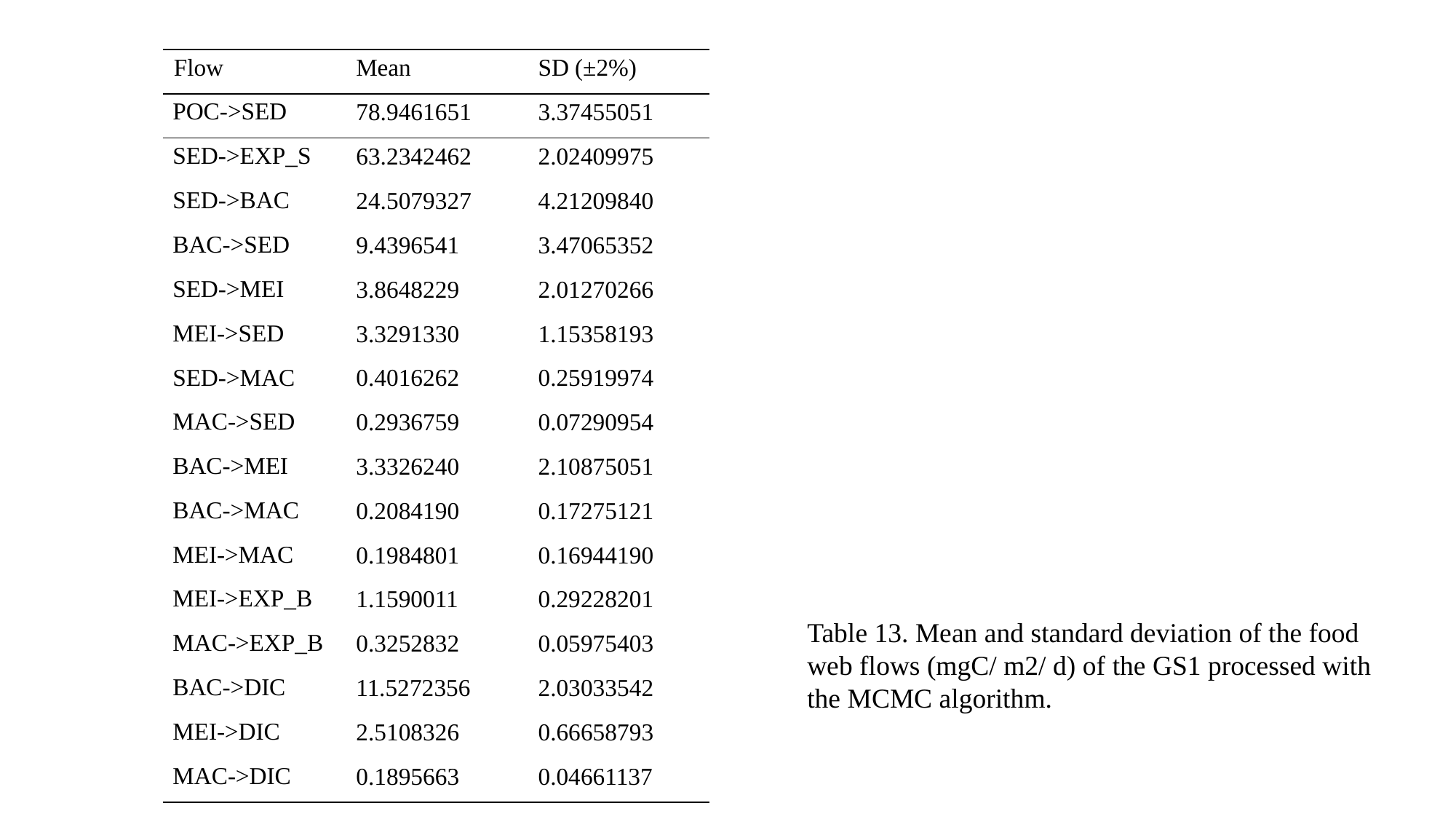

| Flow | Mean | SD (±2%) |
| --- | --- | --- |
| POC->SED | 78.9461651 | 3.37455051 |
| SED->EXP\_S | 63.2342462 | 2.02409975 |
| SED->BAC | 24.5079327 | 4.21209840 |
| BAC->SED | 9.4396541 | 3.47065352 |
| SED->MEI | 3.8648229 | 2.01270266 |
| MEI->SED | 3.3291330 | 1.15358193 |
| SED->MAC | 0.4016262 | 0.25919974 |
| MAC->SED | 0.2936759 | 0.07290954 |
| BAC->MEI | 3.3326240 | 2.10875051 |
| BAC->MAC | 0.2084190 | 0.17275121 |
| MEI->MAC | 0.1984801 | 0.16944190 |
| MEI->EXP\_B | 1.1590011 | 0.29228201 |
| MAC->EXP\_B | 0.3252832 | 0.05975403 |
| BAC->DIC | 11.5272356 | 2.03033542 |
| MEI->DIC | 2.5108326 | 0.66658793 |
| MAC->DIC | 0.1895663 | 0.04661137 |
Table 13. Mean and standard deviation of the food web flows (mgC/ m2/ d) of the GS1 processed with the MCMC algorithm.